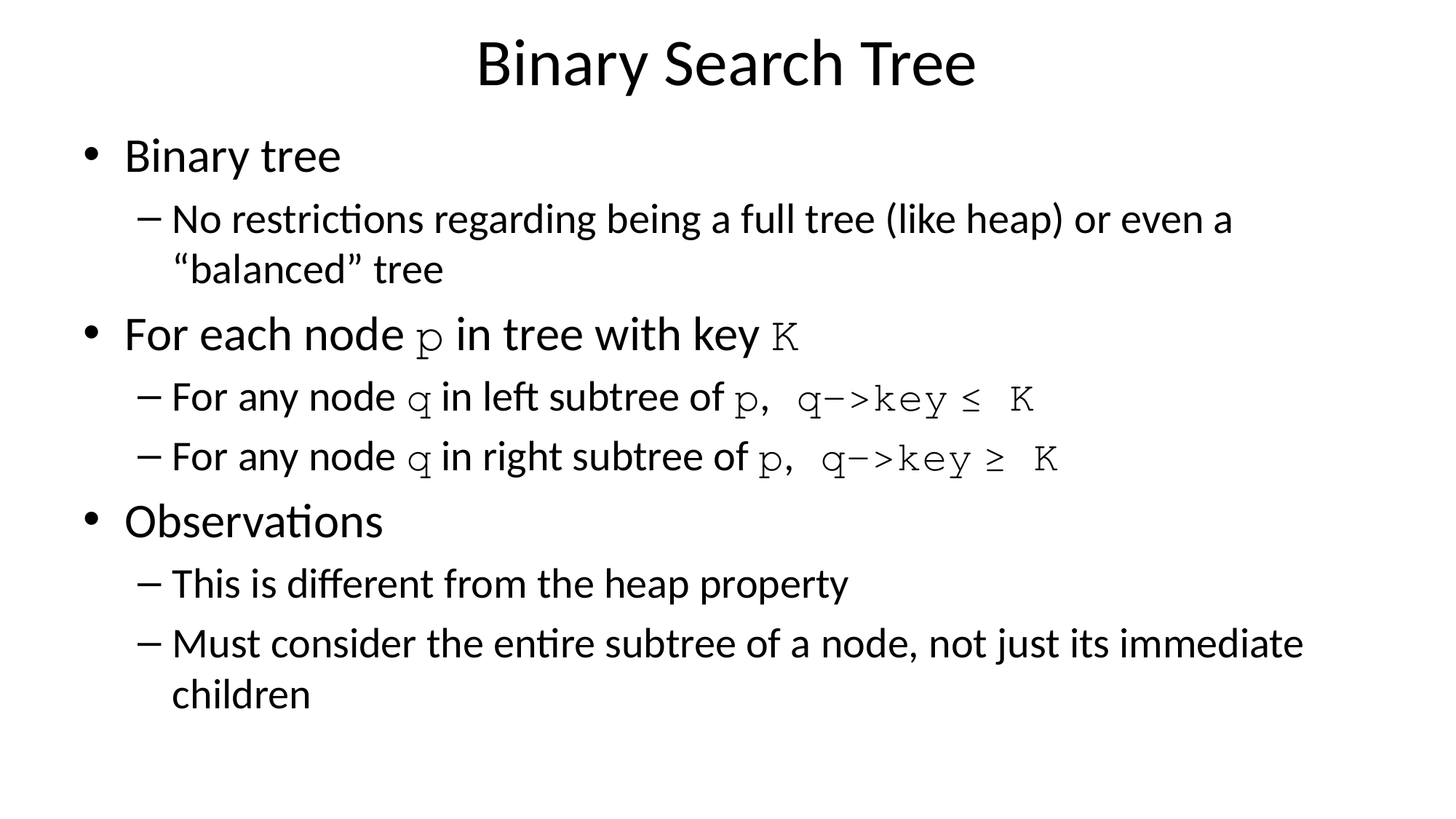

# Binary Search Tree
Binary tree
No restrictions regarding being a full tree (like heap) or even a “balanced” tree
For each node p in tree with key K
For any node q in left subtree of p, q->key ≤ K
For any node q in right subtree of p, q->key ≥ K
Observations
This is different from the heap property
Must consider the entire subtree of a node, not just its immediate children